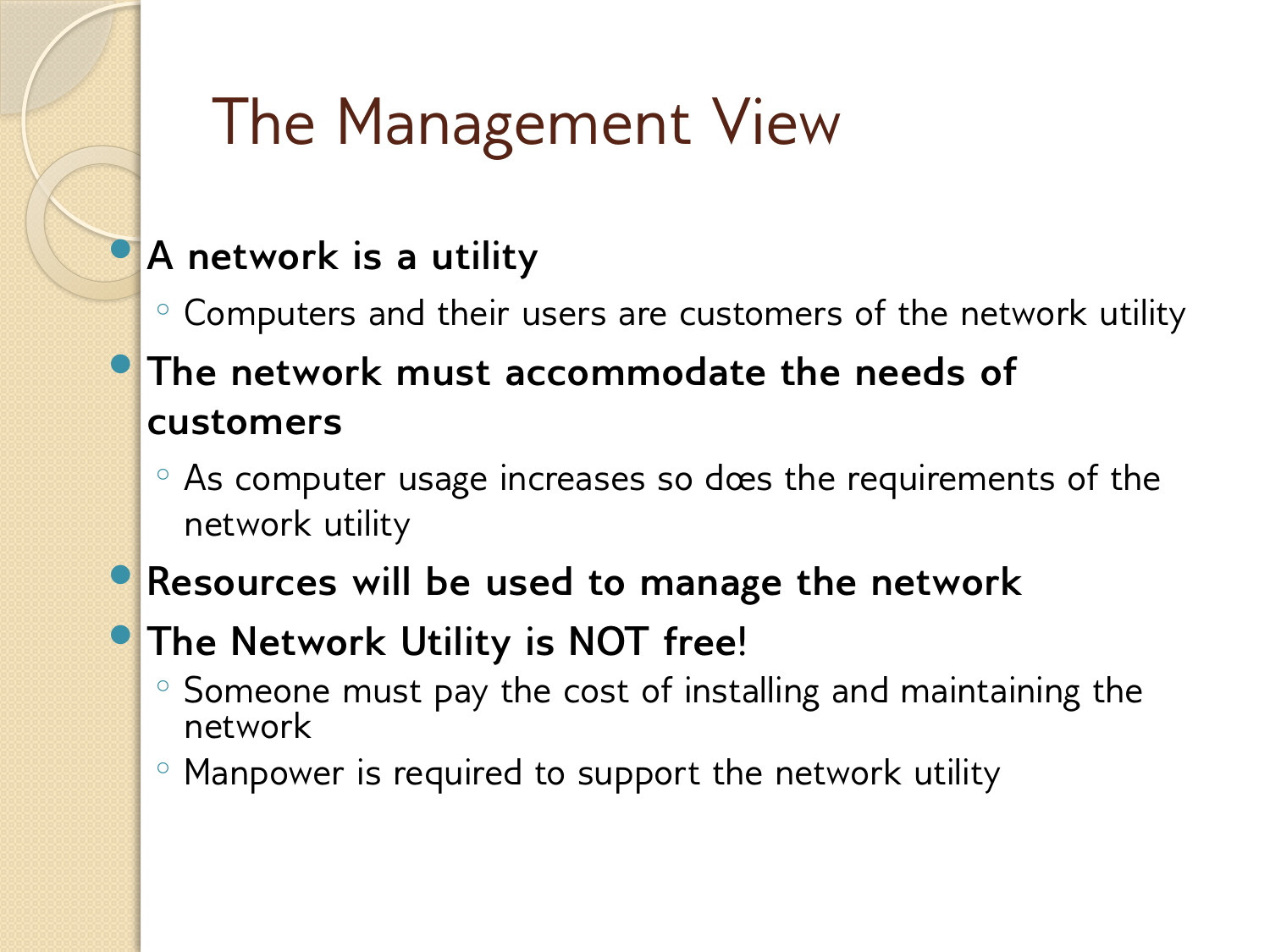

# The Management View
A network is a utility
Computers and their users are customers of the network utility
The network must accommodate the needs of customers
As computer usage increases so does the requirements of the network utility
Resources will be used to manage the network
The Network Utility is NOT free!
Someone must pay the cost of installing and maintaining the network
Manpower is required to support the network utility